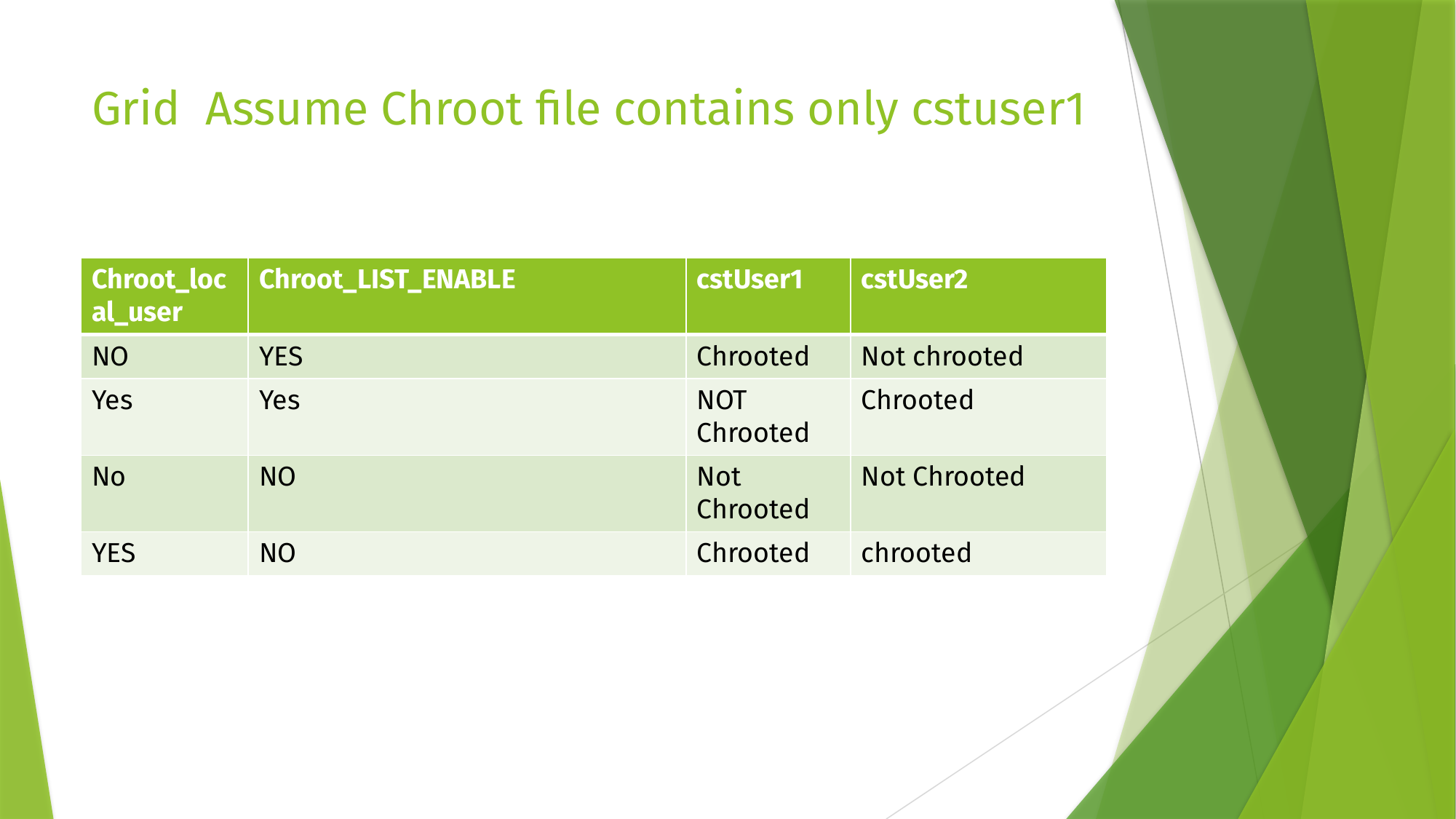

# Grid  Assume Chroot file contains only cstuser1
| Chroot\_local\_user | Chroot\_LIST\_ENABLE | cstUser1 | cstUser2 |
| --- | --- | --- | --- |
| NO | YES | Chrooted | Not chrooted |
| Yes | Yes | NOT Chrooted | Chrooted |
| No | NO | Not Chrooted | Not Chrooted |
| YES | NO | Chrooted | chrooted |